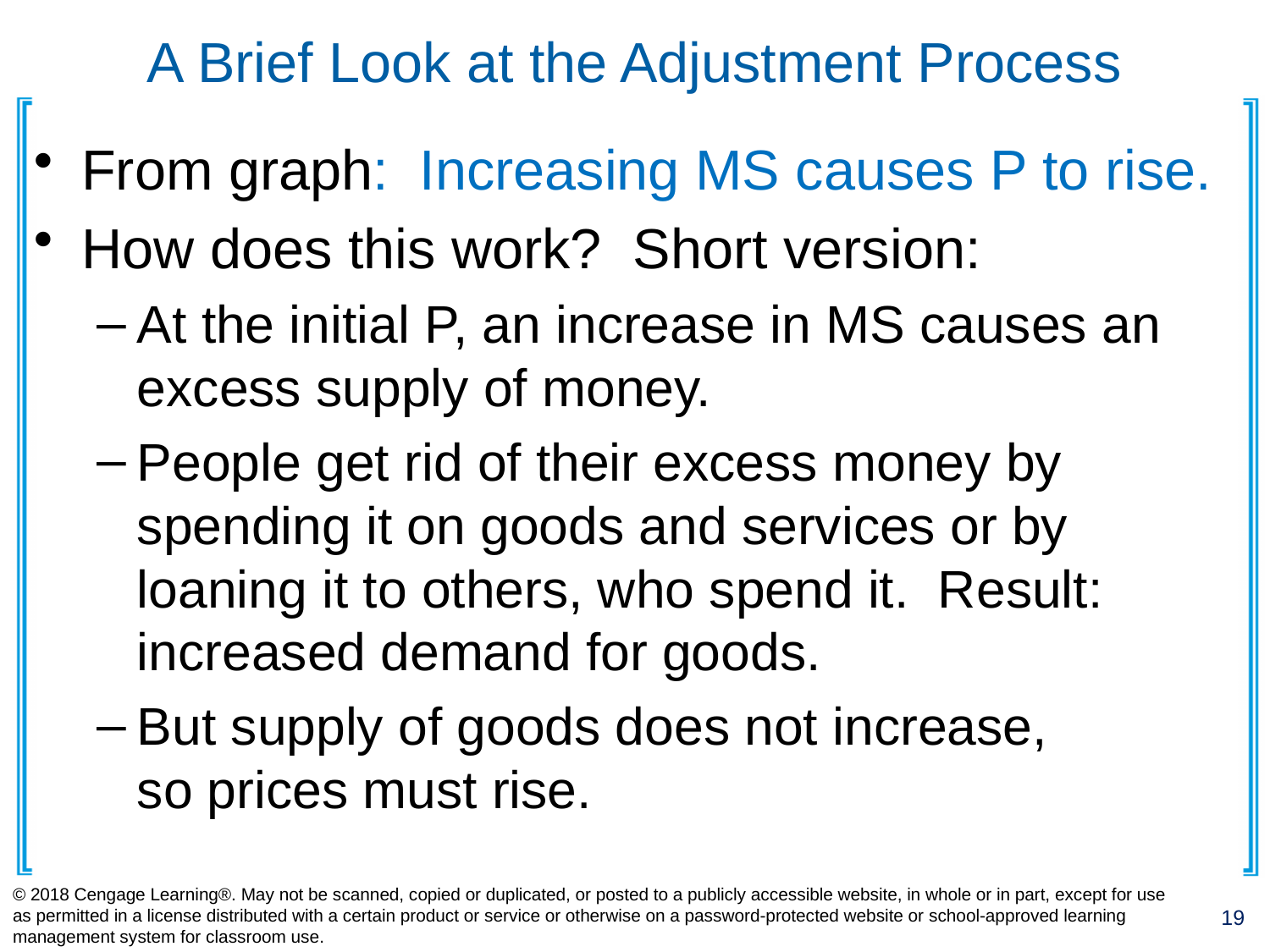

# A Brief Look at the Adjustment Process
From graph:  Increasing MS causes P to rise.
How does this work?  Short version:
At the initial P, an increase in MS causes an
excess supply of money.
People get rid of their excess money by spending it on goods and services or by loaning it to others, who spend it.  Result:  increased demand for goods.
But supply of goods does not increase,
so prices must rise.
© 2018 Cengage Learning®. May not be scanned, copied or duplicated, or posted to a publicly accessible website, in whole or in part, except for use as permitted in a license distributed with a certain product or service or otherwise on a password-protected website or school-approved learning management system for classroom use.
19